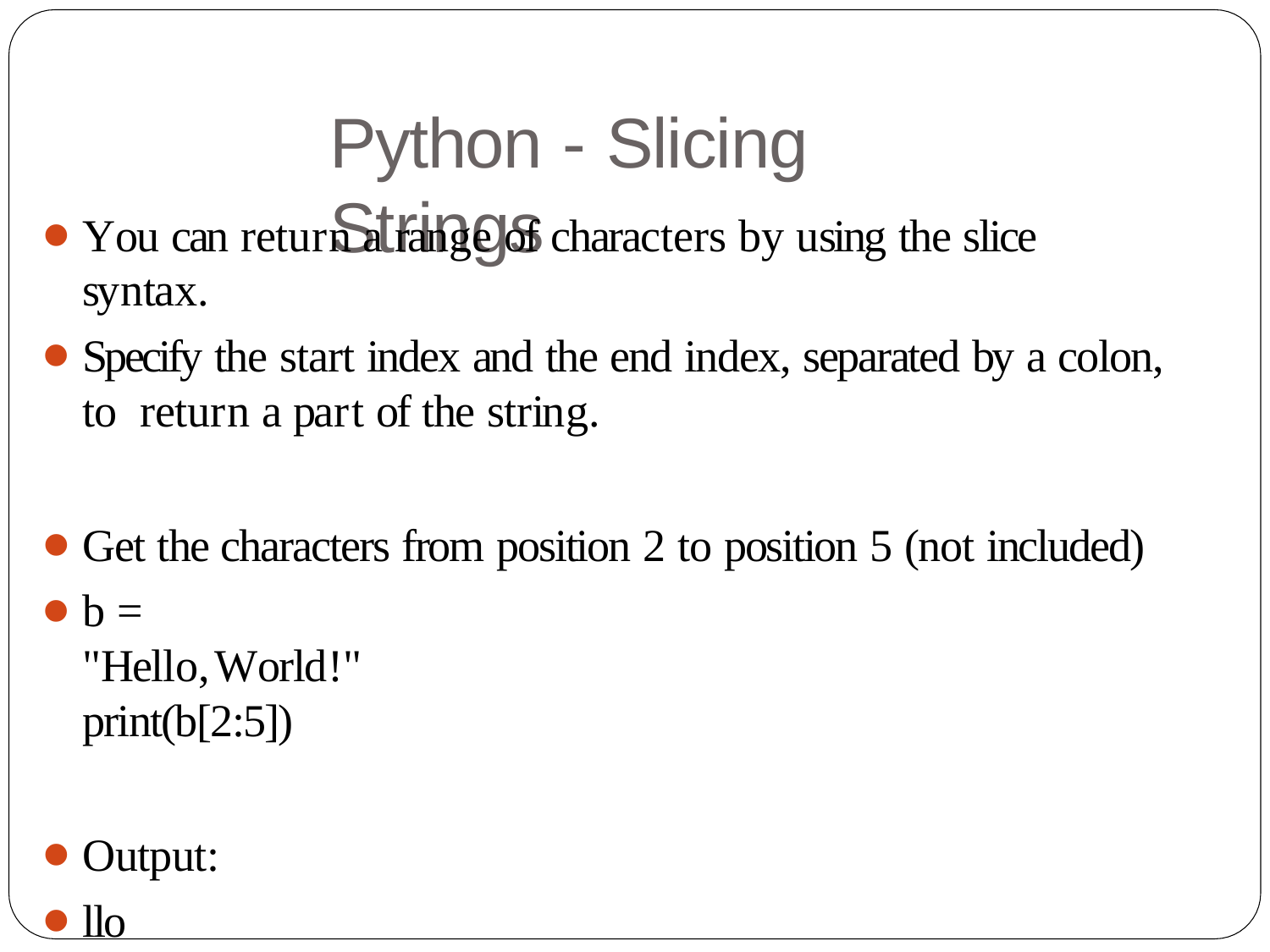

# Python - Slicing Strings
You can return a range of characters by using the slice syntax.
Specify the start index and the end index, separated by a colon, to  return a part of the string.

Get the characters from position 2 to position 5 (not included)
b = "Hello,World!"  print(b[2:5])

Output:
llo